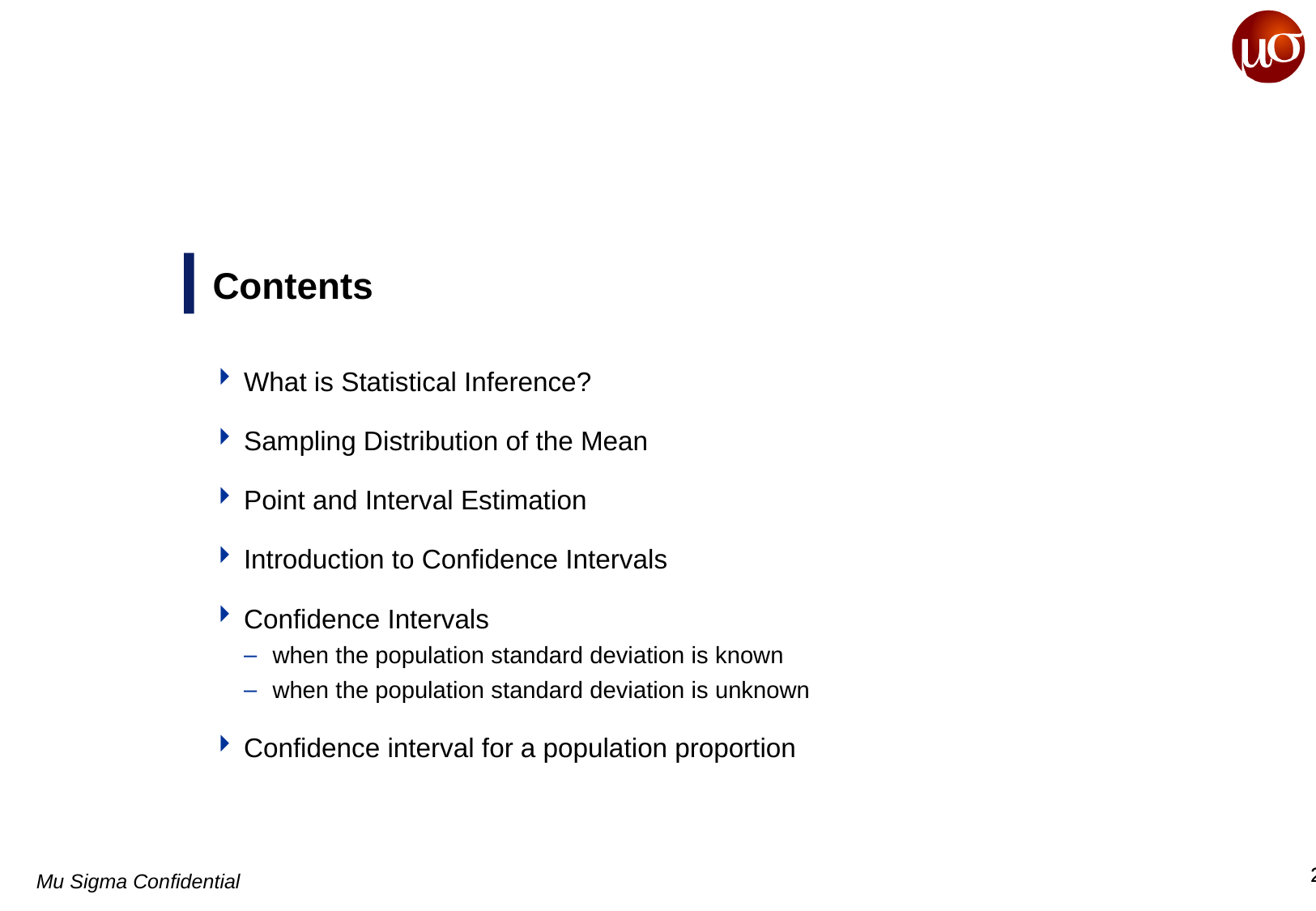

# Contents
What is Statistical Inference?
Sampling Distribution of the Mean
Point and Interval Estimation
Introduction to Confidence Intervals
Confidence Intervals
when the population standard deviation is known
when the population standard deviation is unknown
Confidence interval for a population proportion